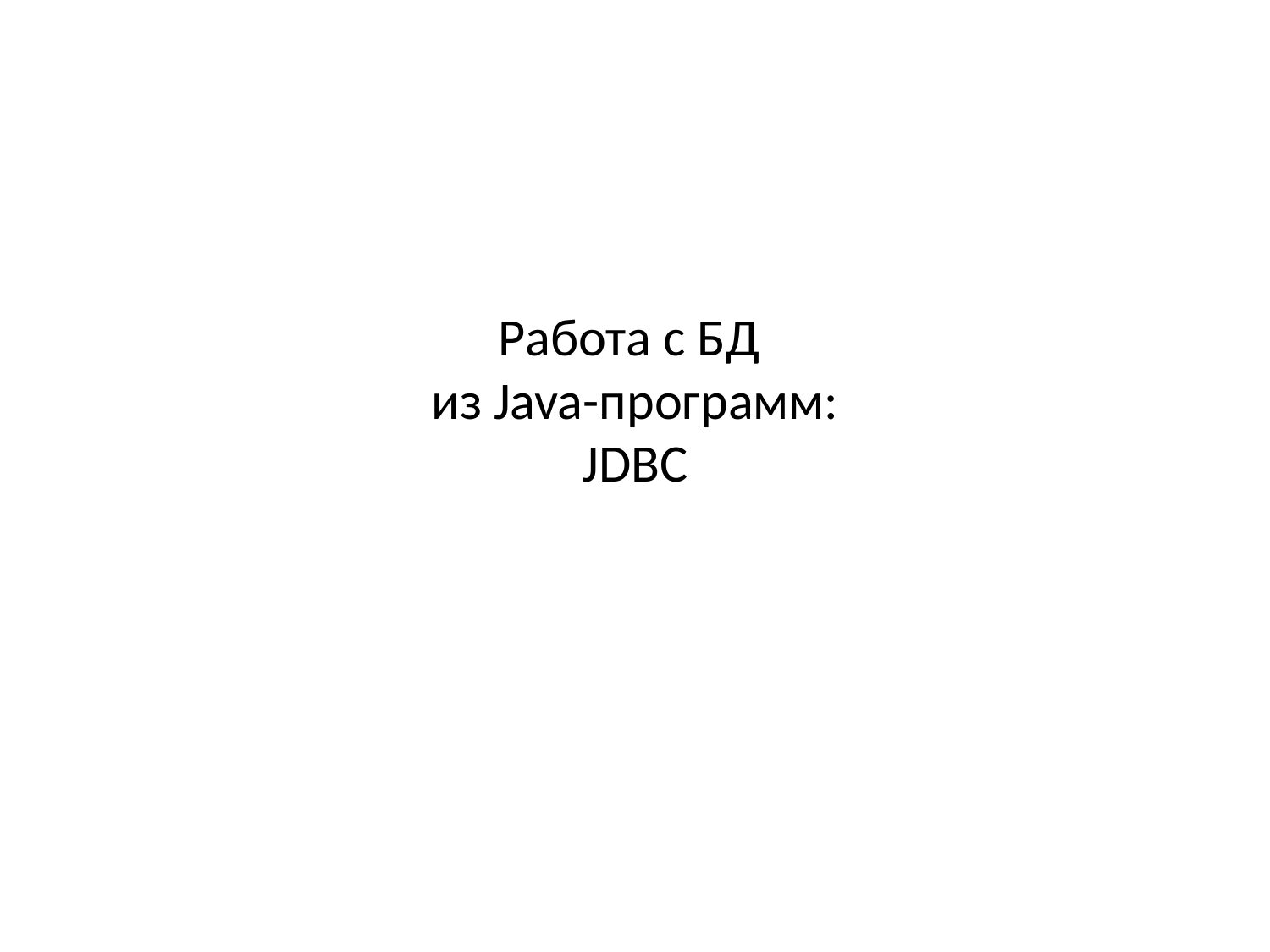

# Работа с БД из Java-программ: JDBC